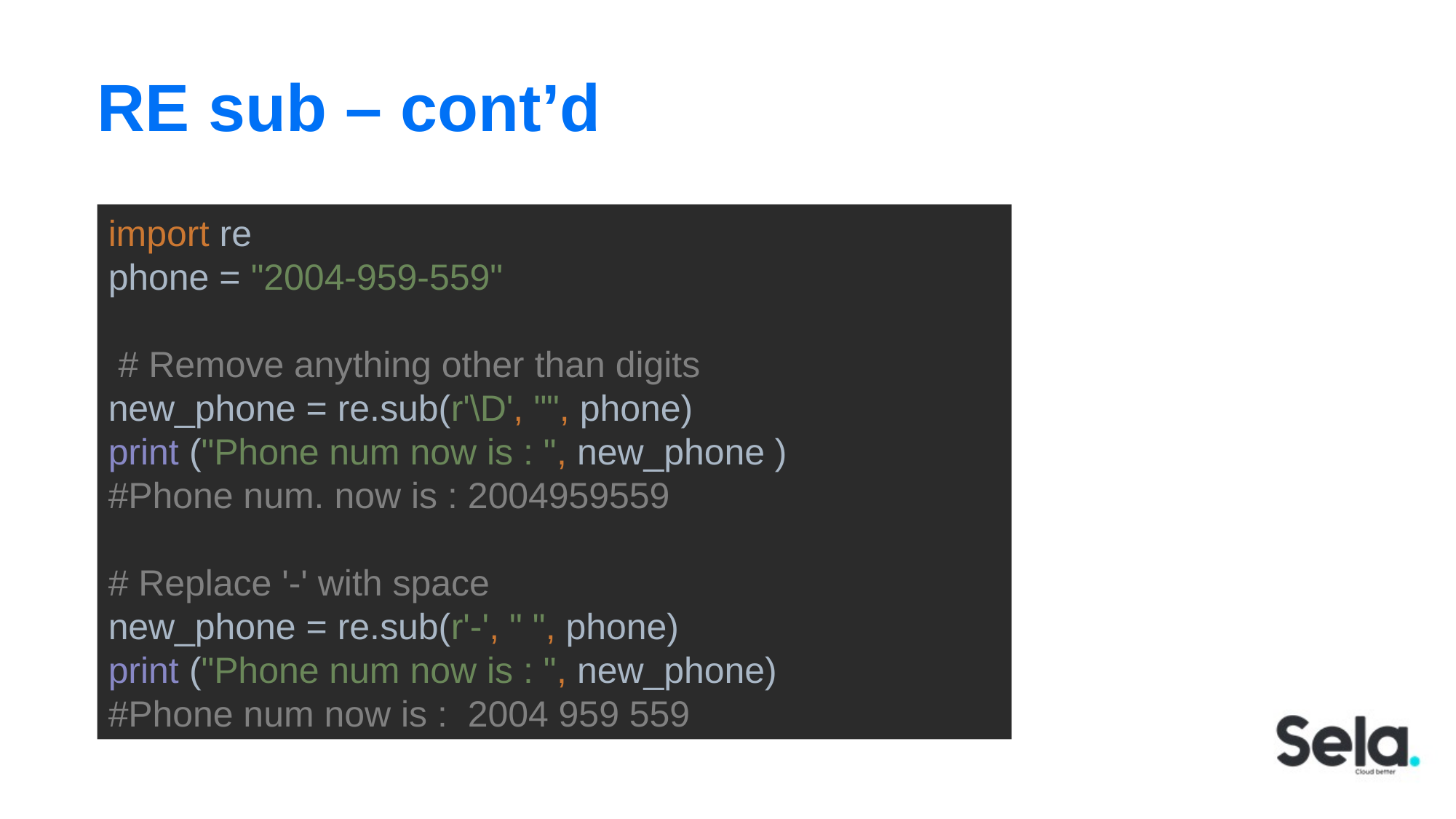

# RE sub – cont’d
import re
phone = "2004-959-559"
 # Remove anything other than digits
new_phone = re.sub(r'\D', "", phone)
print ("Phone num now is : ", new_phone )
#Phone num. now is : 2004959559
# Replace '-' with space
new_phone = re.sub(r'-', " ", phone)
print ("Phone num now is : ", new_phone)
#Phone num now is :  2004 959 559